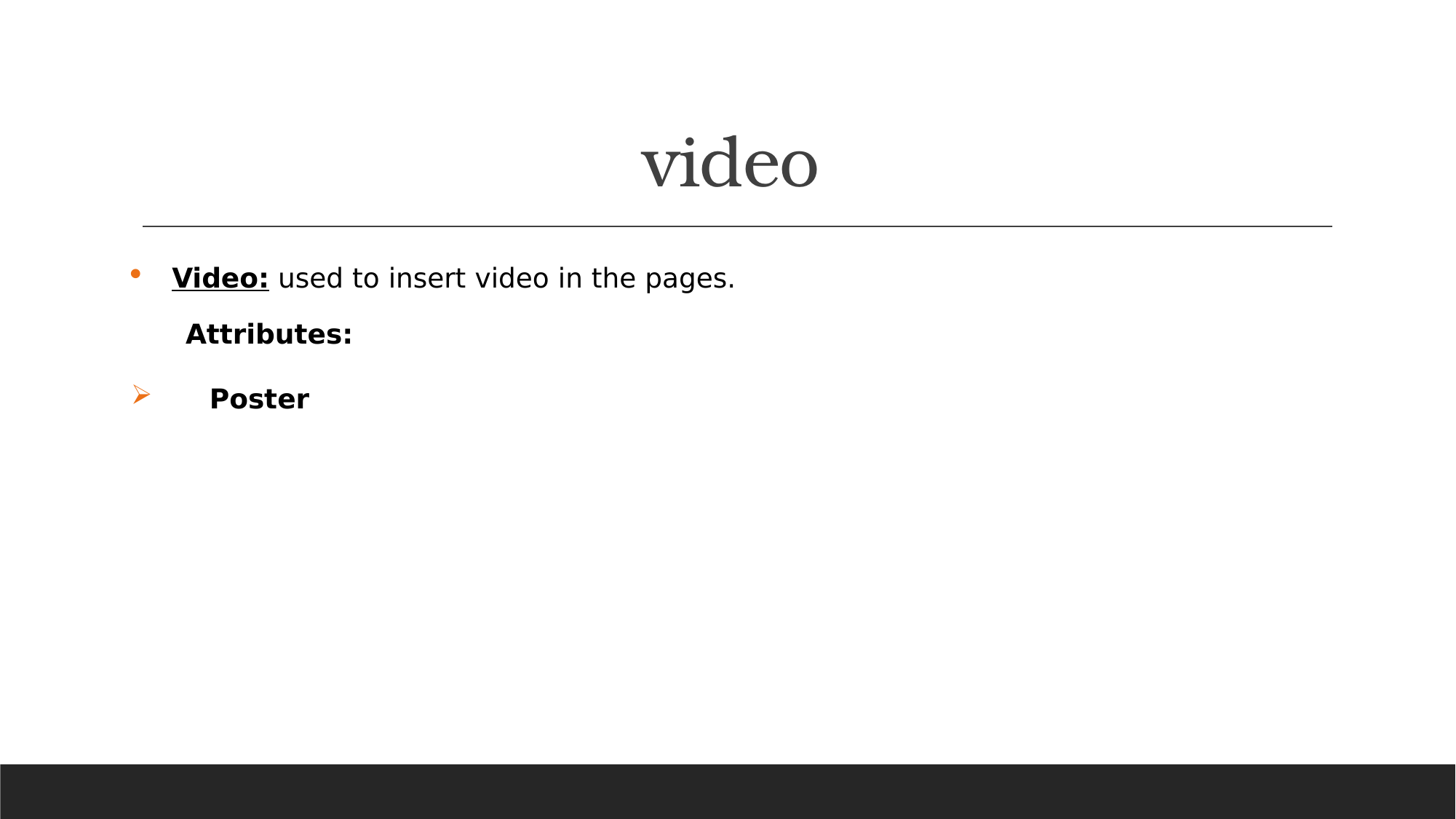

# video
Video: used to insert video in the pages.
Attributes:
      Poster